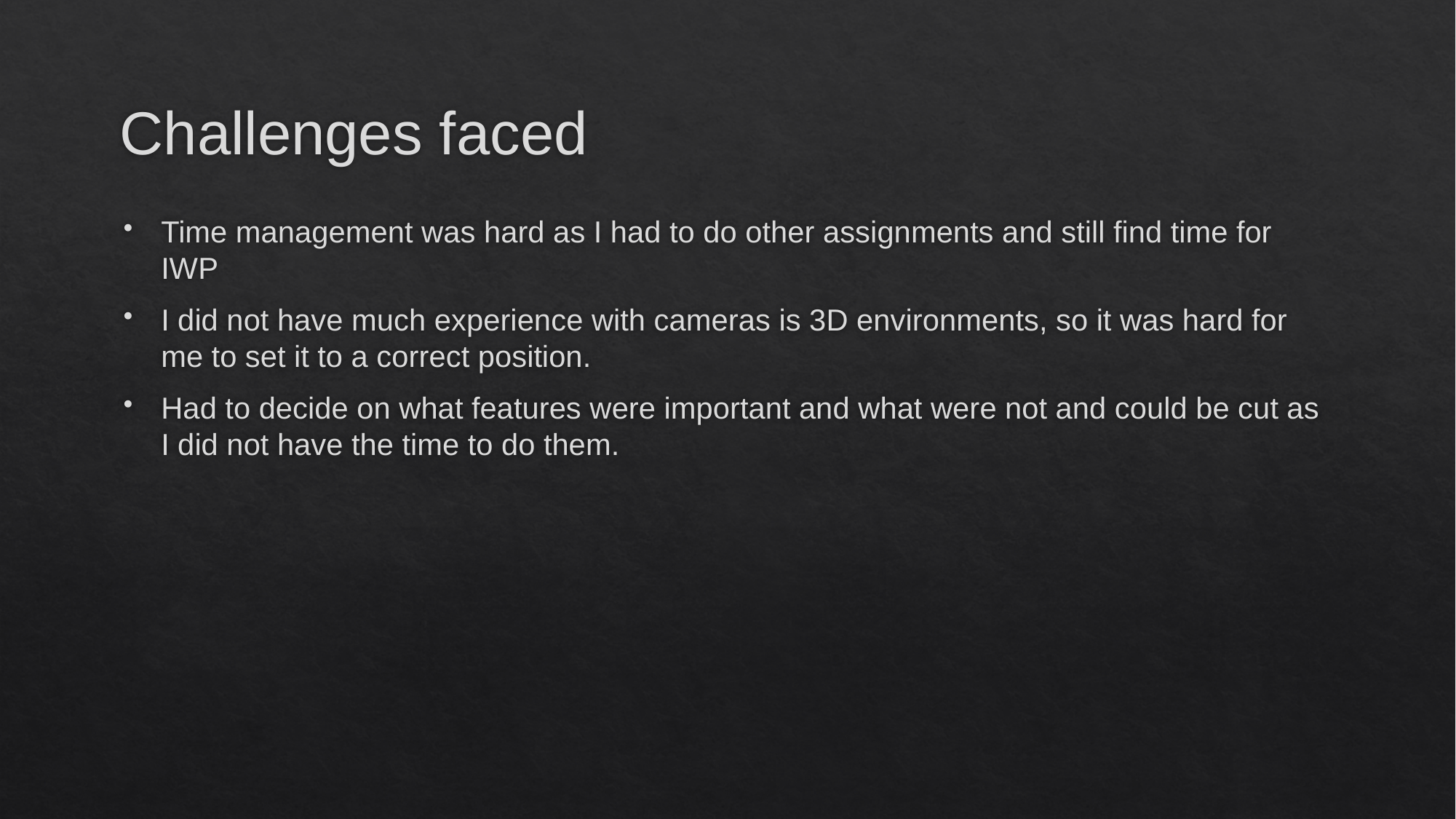

# Challenges faced
Time management was hard as I had to do other assignments and still find time for IWP
I did not have much experience with cameras is 3D environments, so it was hard for me to set it to a correct position.
Had to decide on what features were important and what were not and could be cut as I did not have the time to do them.